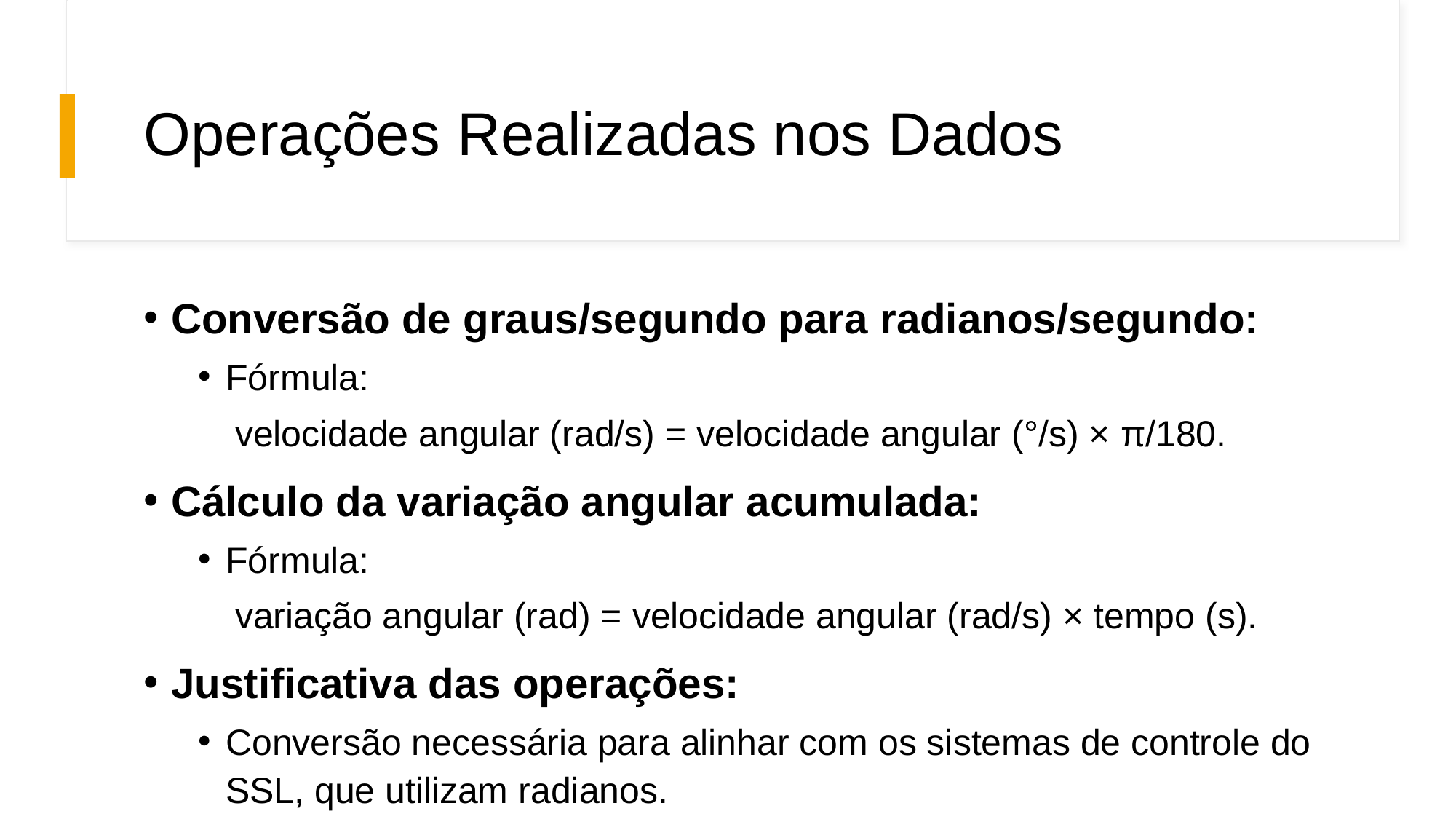

# Operações Realizadas nos Dados
Conversão de graus/segundo para radianos/segundo:
Fórmula:
 velocidade angular (rad/s) = velocidade angular (°/s) × π/180.
Cálculo da variação angular acumulada:
Fórmula:
 variação angular (rad) = velocidade angular (rad/s) × tempo (s).
Justificativa das operações:
Conversão necessária para alinhar com os sistemas de controle do SSL, que utilizam radianos.